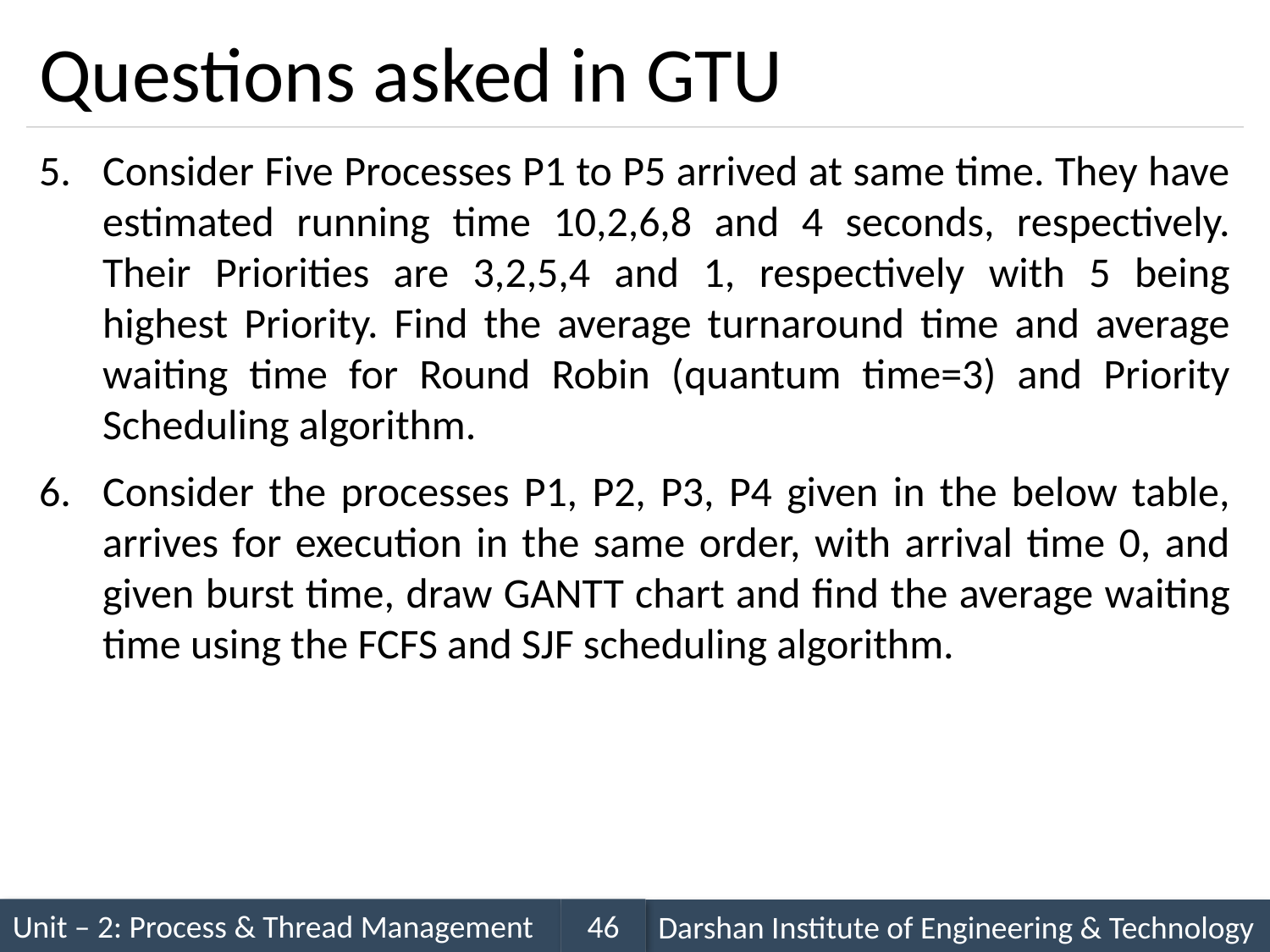

# Questions asked in GTU
Consider Five Processes P1 to P5 arrived at same time. They have estimated running time 10,2,6,8 and 4 seconds, respectively. Their Priorities are 3,2,5,4 and 1, respectively with 5 being highest Priority. Find the average turnaround time and average waiting time for Round Robin (quantum time=3) and Priority Scheduling algorithm.
Consider the processes P1, P2, P3, P4 given in the below table, arrives for execution in the same order, with arrival time 0, and given burst time, draw GANTT chart and find the average waiting time using the FCFS and SJF scheduling algorithm.